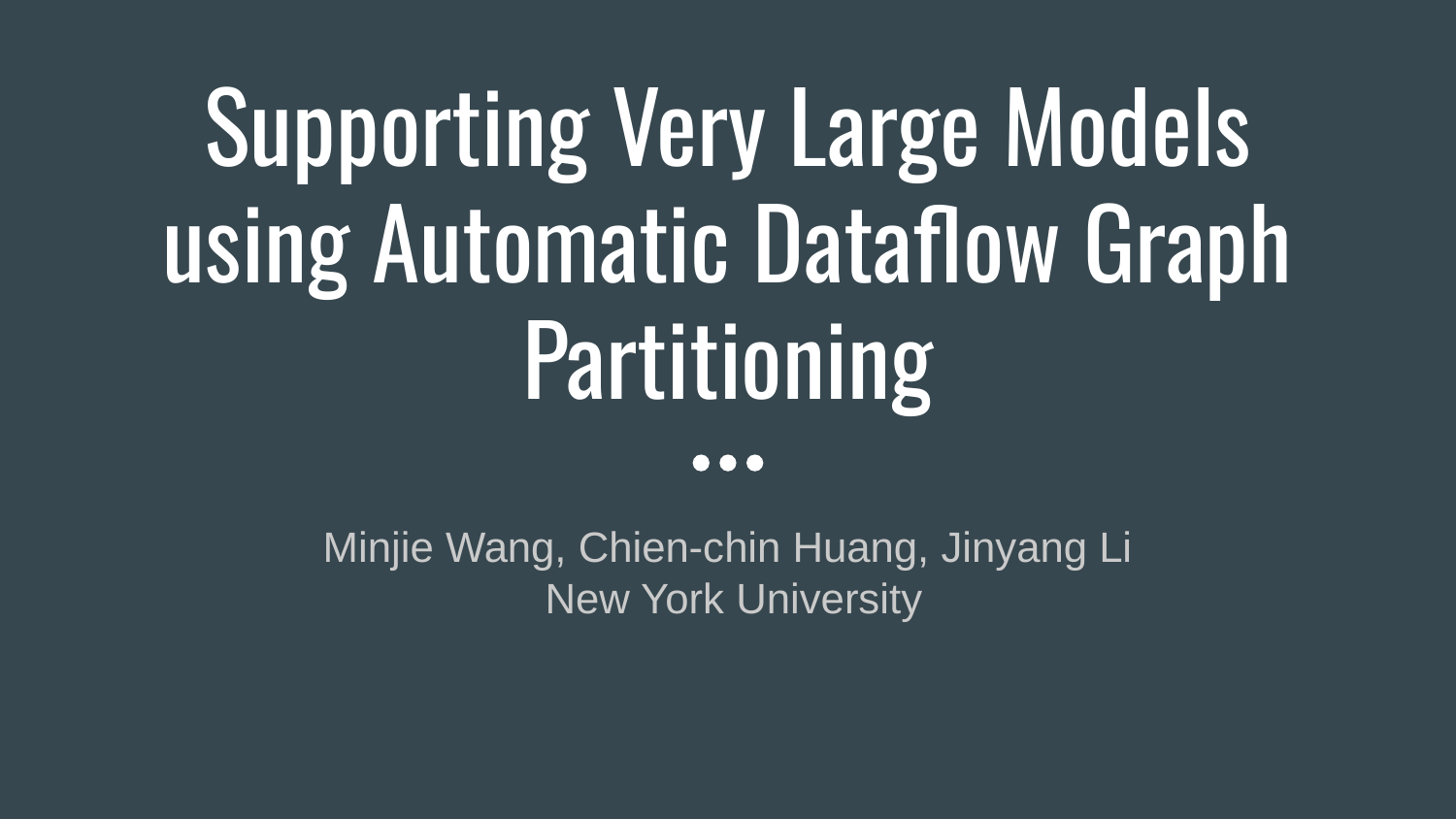

# Supporting Very Large Models using Automatic Dataflow Graph Partitioning
Minjie Wang, Chien-chin Huang, Jinyang Li
 New York University